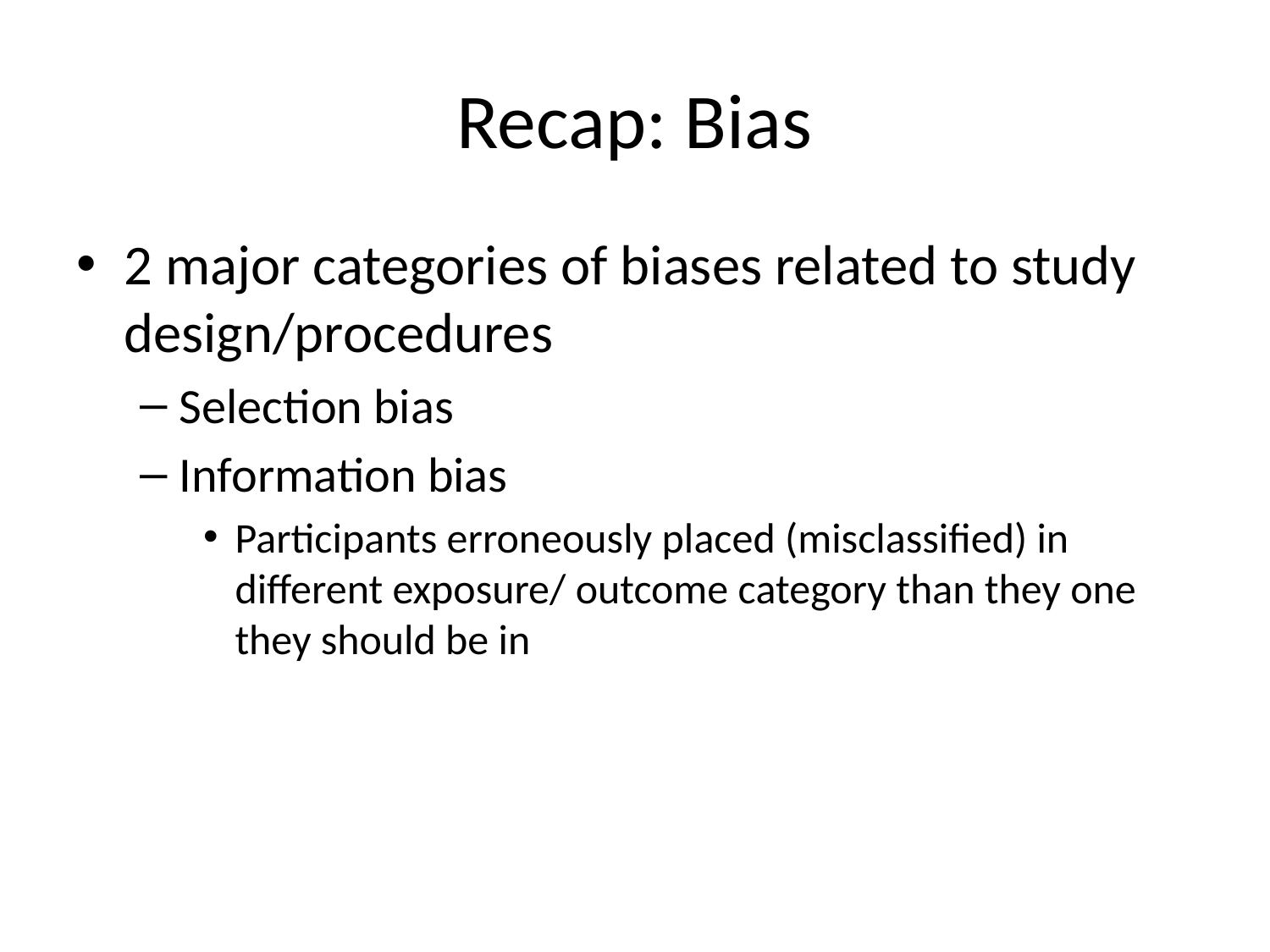

# Recap: Bias
2 major categories of biases related to study design/procedures
Selection bias
Information bias
Participants erroneously placed (misclassified) in different exposure/ outcome category than they one they should be in